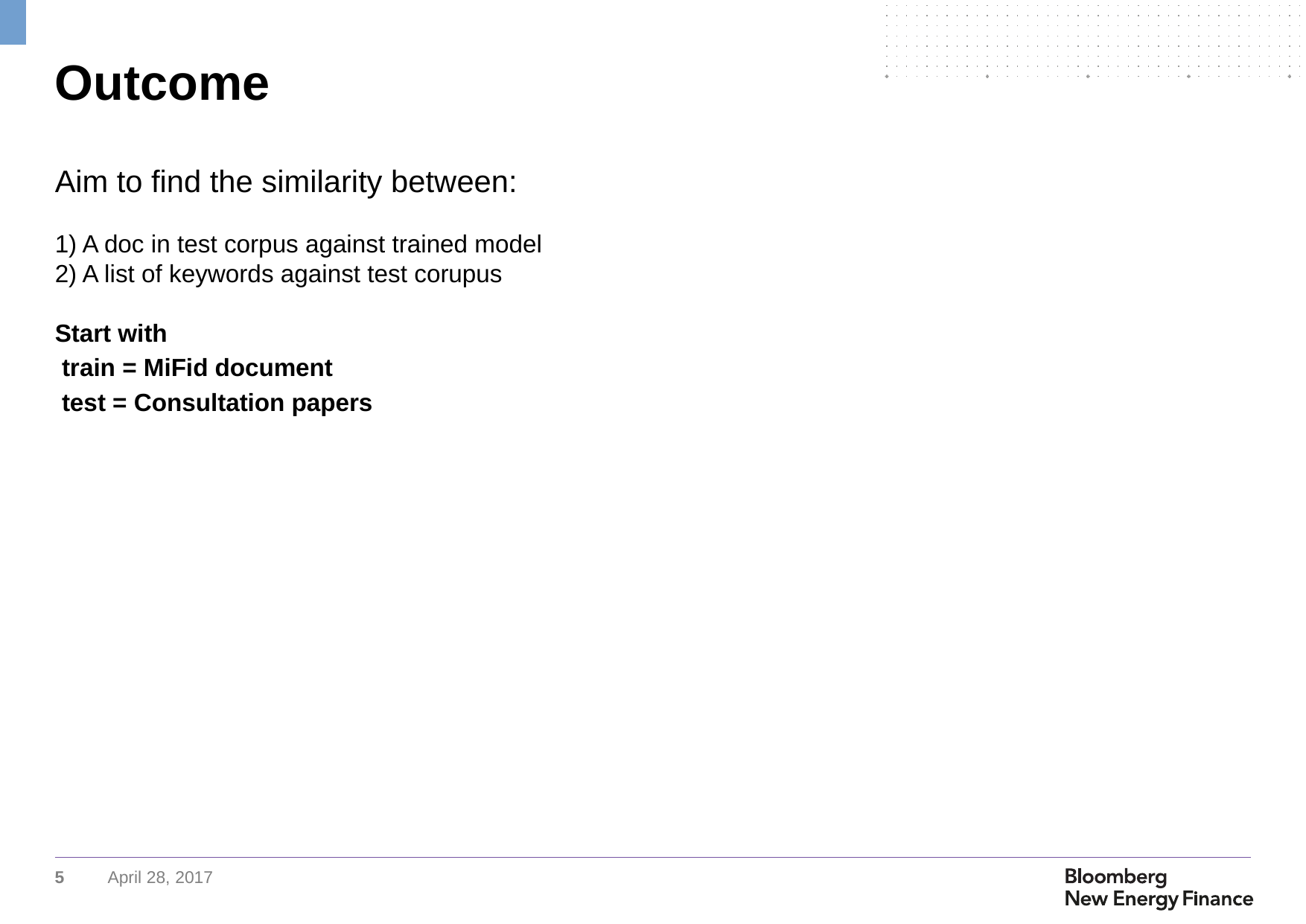

# Outcome
Aim to find the similarity between:
1) A doc in test corpus against trained model
2) A list of keywords against test corupus
Start with
 train = MiFid document
 test = Consultation papers